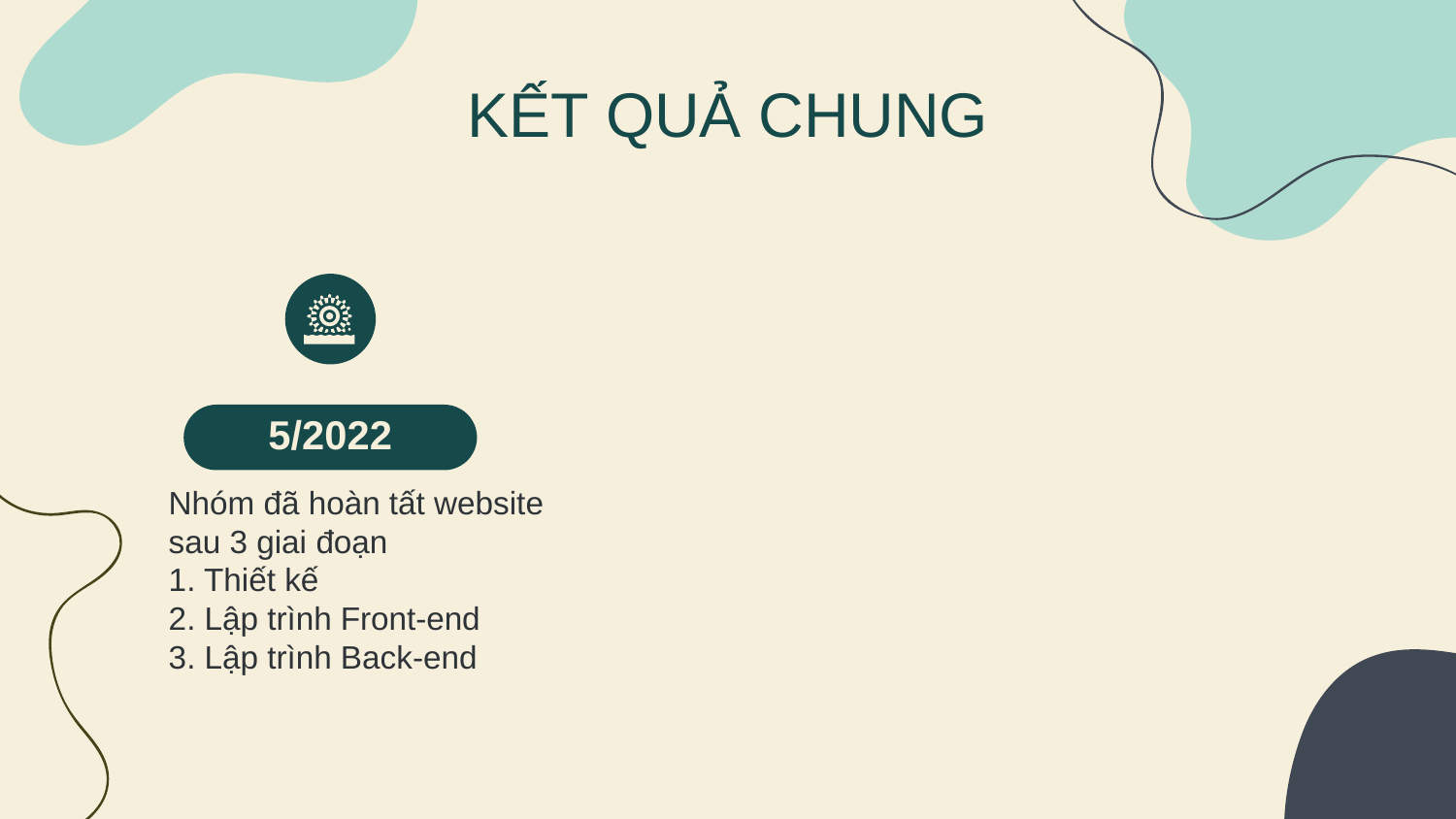

# KẾT QUẢ CHUNG

5/2022
Nhóm đã hoàn tất website sau 3 giai đoạn
1. Thiết kế
2. Lập trình Front-end
3. Lập trình Back-end